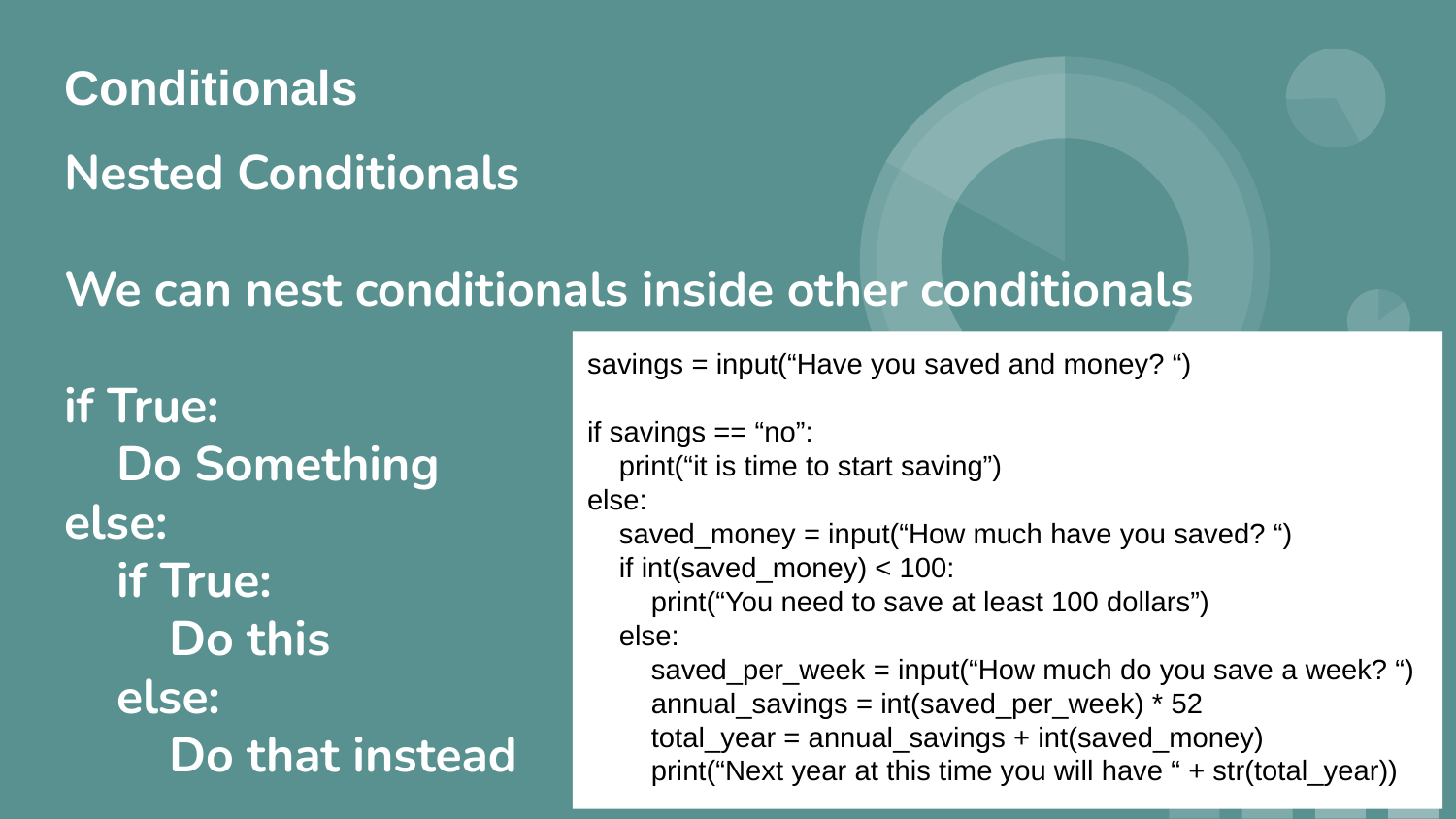

# Conditionals
Nested Conditionals

We can nest conditionals inside other conditionals

if True:
    Do Something
else:
    if True:
        Do this
    else:
        Do that instead
savings = input(“Have you saved and money? “)

if savings == “no”:
    print(“it is time to start saving”)
else:
    saved_money = input(“How much have you saved? “)
    if int(saved_money) < 100:
        print(“You need to save at least 100 dollars”)
    else:
        saved_per_week = input(“How much do you save a week? “)
        annual_savings = int(saved_per_week) * 52
        total_year = annual_savings + int(saved_money)
        print(“Next year at this time you will have “ + str(total_year))